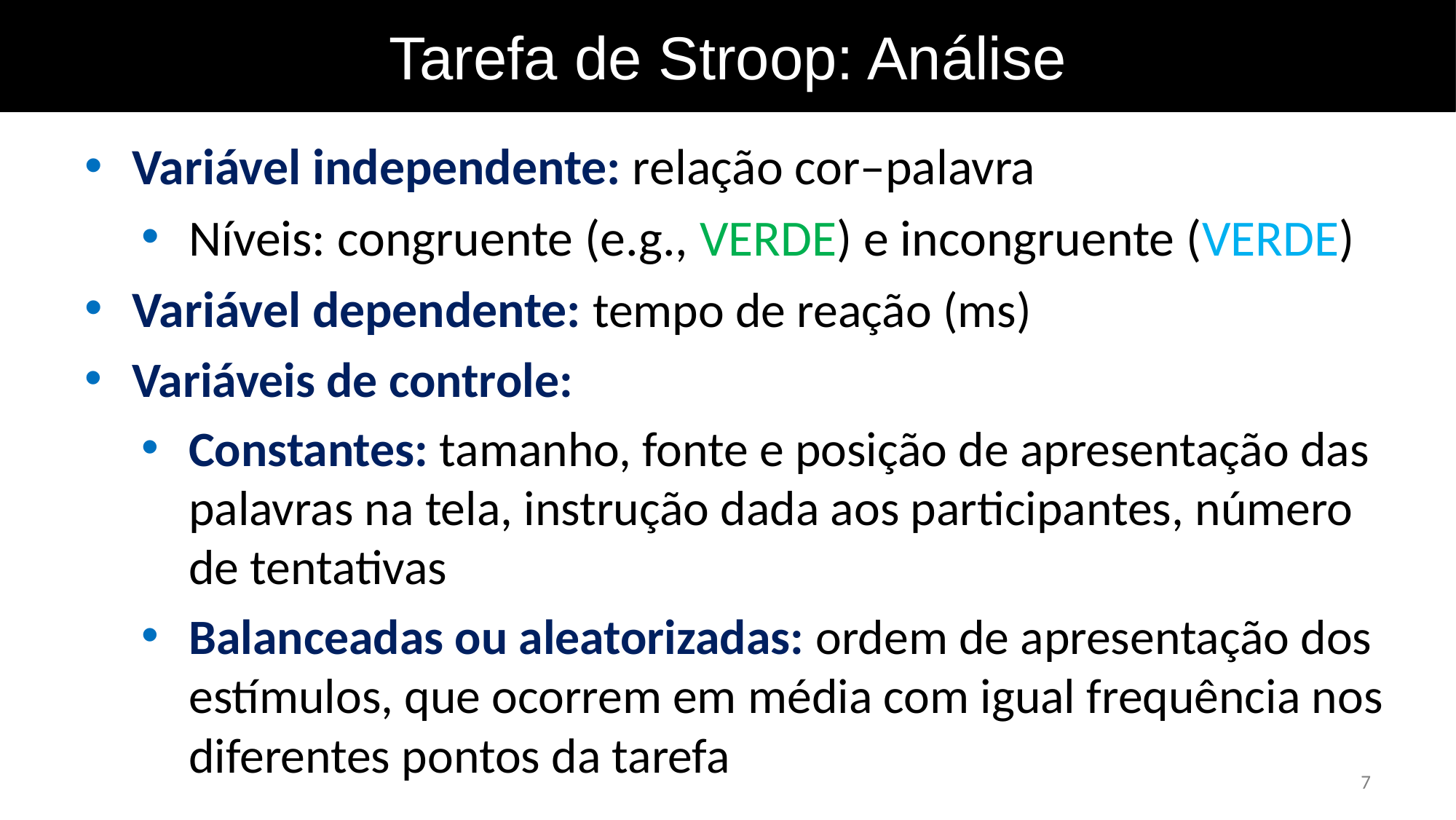

Tarefa de Stroop: Análise
Variável independente: relação cor–palavra
Níveis: congruente (e.g., VERDE) e incongruente (VERDE)
Variável dependente: tempo de reação (ms)
Variáveis de controle:
Constantes: tamanho, fonte e posição de apresentação das palavras na tela, instrução dada aos participantes, número de tentativas
Balanceadas ou aleatorizadas: ordem de apresentação dos estímulos, que ocorrem em média com igual frequência nos diferentes pontos da tarefa

7